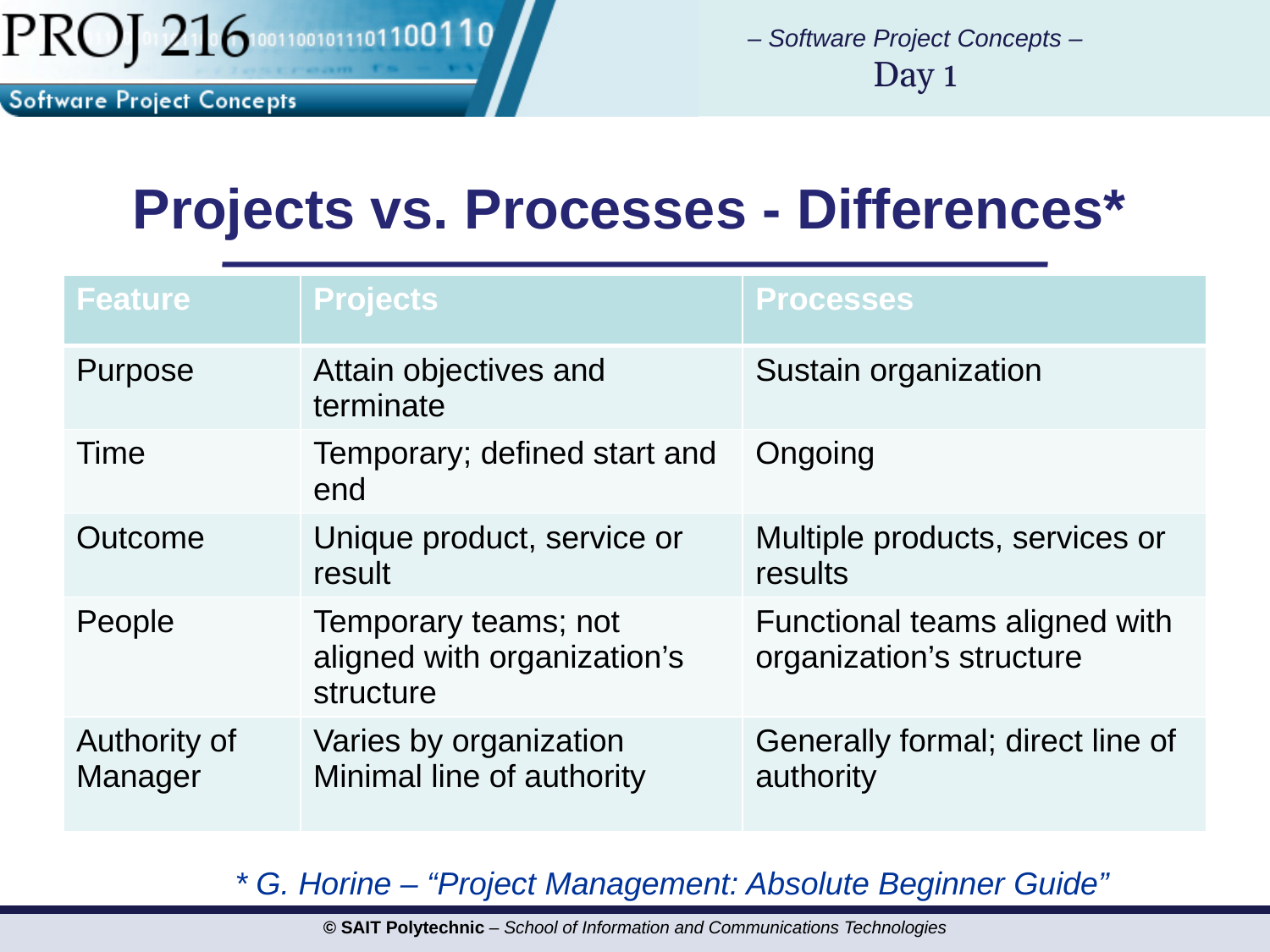

# Projects vs. Processes - Differences*
| Feature | Projects | Processes |
| --- | --- | --- |
| Purpose | Attain objectives and terminate | Sustain organization |
| Time | Temporary; defined start and end | Ongoing |
| Outcome | Unique product, service or result | Multiple products, services or results |
| People | Temporary teams; not aligned with organization’s structure | Functional teams aligned with organization’s structure |
| Authority of Manager | Varies by organization Minimal line of authority | Generally formal; direct line of authority |
* G. Horine – “Project Management: Absolute Beginner Guide”